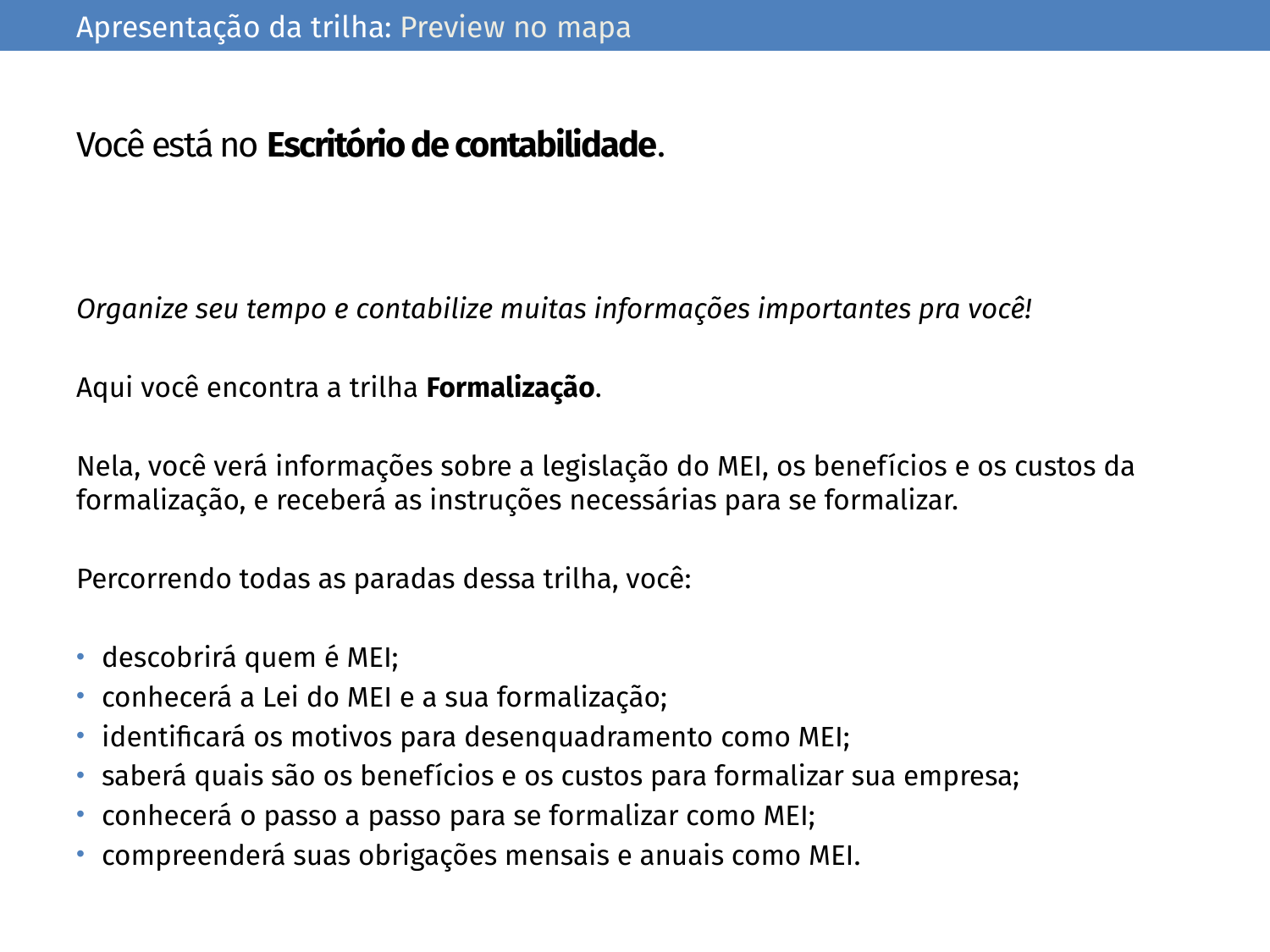

Apresentação da trilha: Preview no mapa
# Você está no Escritório de contabilidade.
Organize seu tempo e contabilize muitas informações importantes pra você!

Aqui você encontra a trilha Formalização.

Nela, você verá informações sobre a legislação do MEI, os benefícios e os custos da formalização, e receberá as instruções necessárias para se formalizar.

Percorrendo todas as paradas dessa trilha, você:

descobrirá quem é MEI;
conhecerá a Lei do MEI e a sua formalização;
identificará os motivos para desenquadramento como MEI;
saberá quais são os benefícios e os custos para formalizar sua empresa;
conhecerá o passo a passo para se formalizar como MEI;
compreenderá suas obrigações mensais e anuais como MEI.